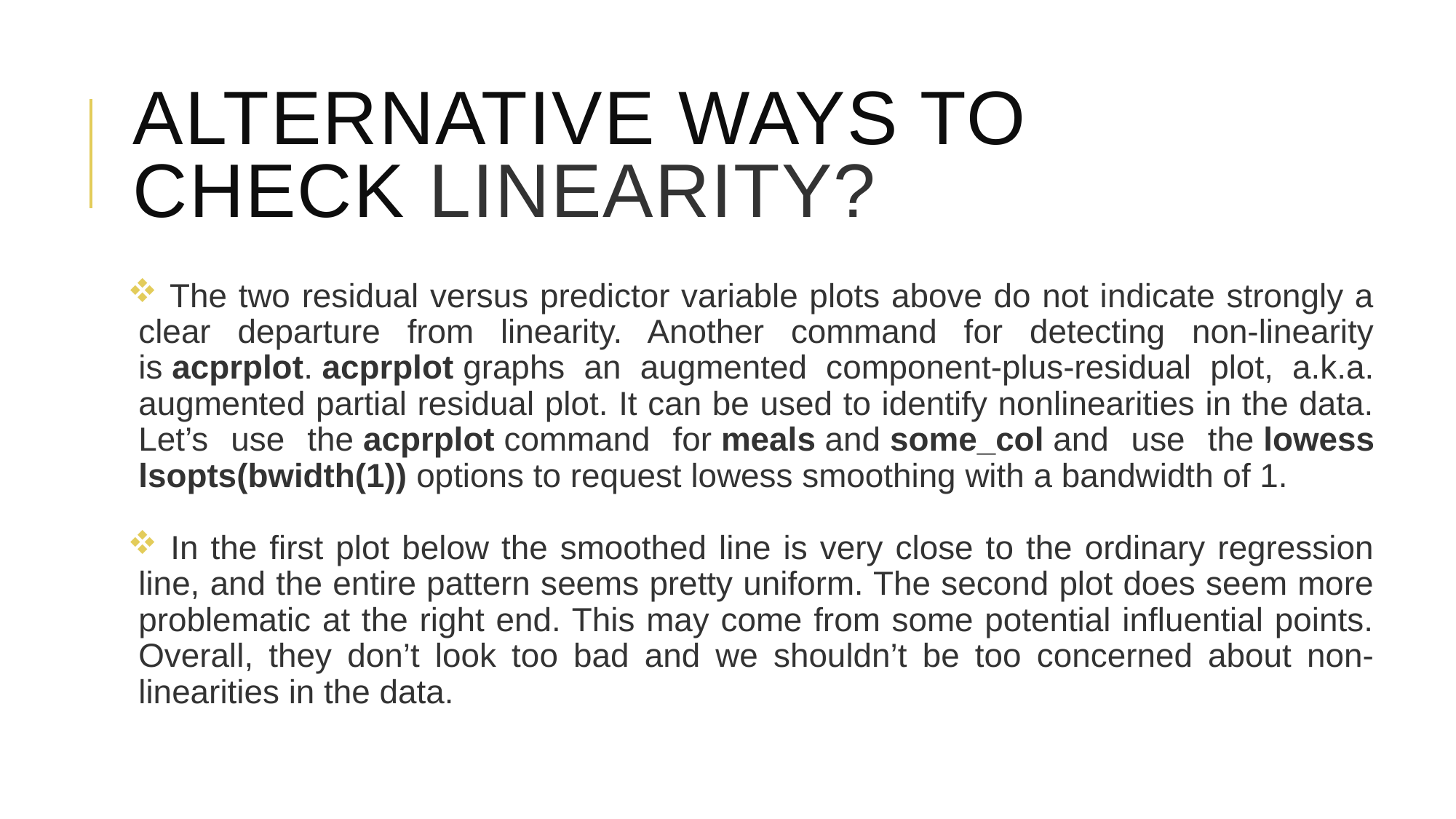

# Alternative ways to check Linearity?
 The two residual versus predictor variable plots above do not indicate strongly a clear departure from linearity. Another command for detecting non-linearity is acprplot. acprplot graphs an augmented component-plus-residual plot, a.k.a. augmented partial residual plot. It can be used to identify nonlinearities in the data. Let’s use the acprplot command for meals and some_col and use the lowess lsopts(bwidth(1)) options to request lowess smoothing with a bandwidth of 1.
 In the first plot below the smoothed line is very close to the ordinary regression line, and the entire pattern seems pretty uniform. The second plot does seem more problematic at the right end. This may come from some potential influential points. Overall, they don’t look too bad and we shouldn’t be too concerned about non-linearities in the data.